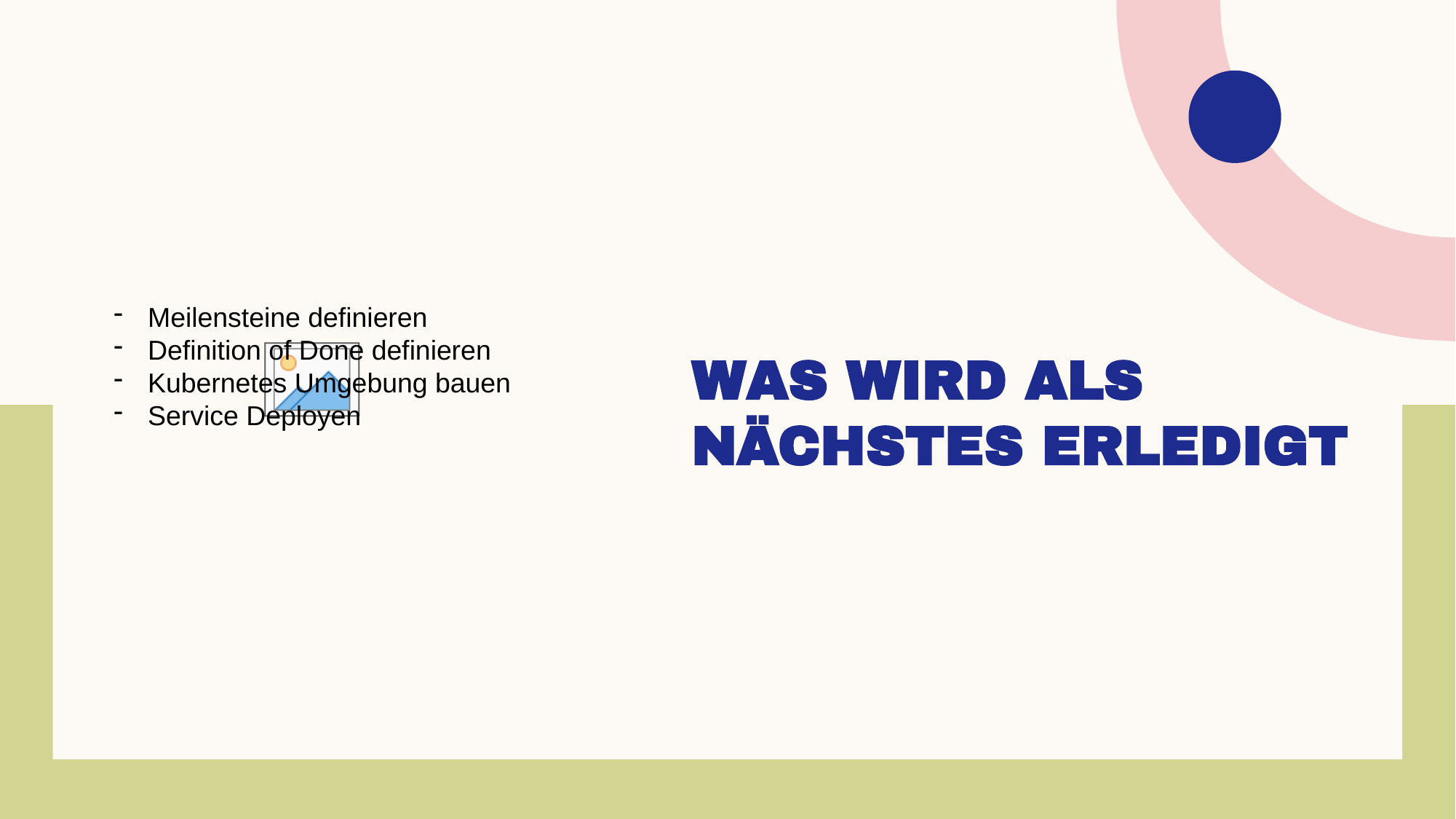

Meilensteine definieren
Definition of Done definieren
Kubernetes Umgebung bauen
Service Deployen
# Was wird als nächstes erledigt